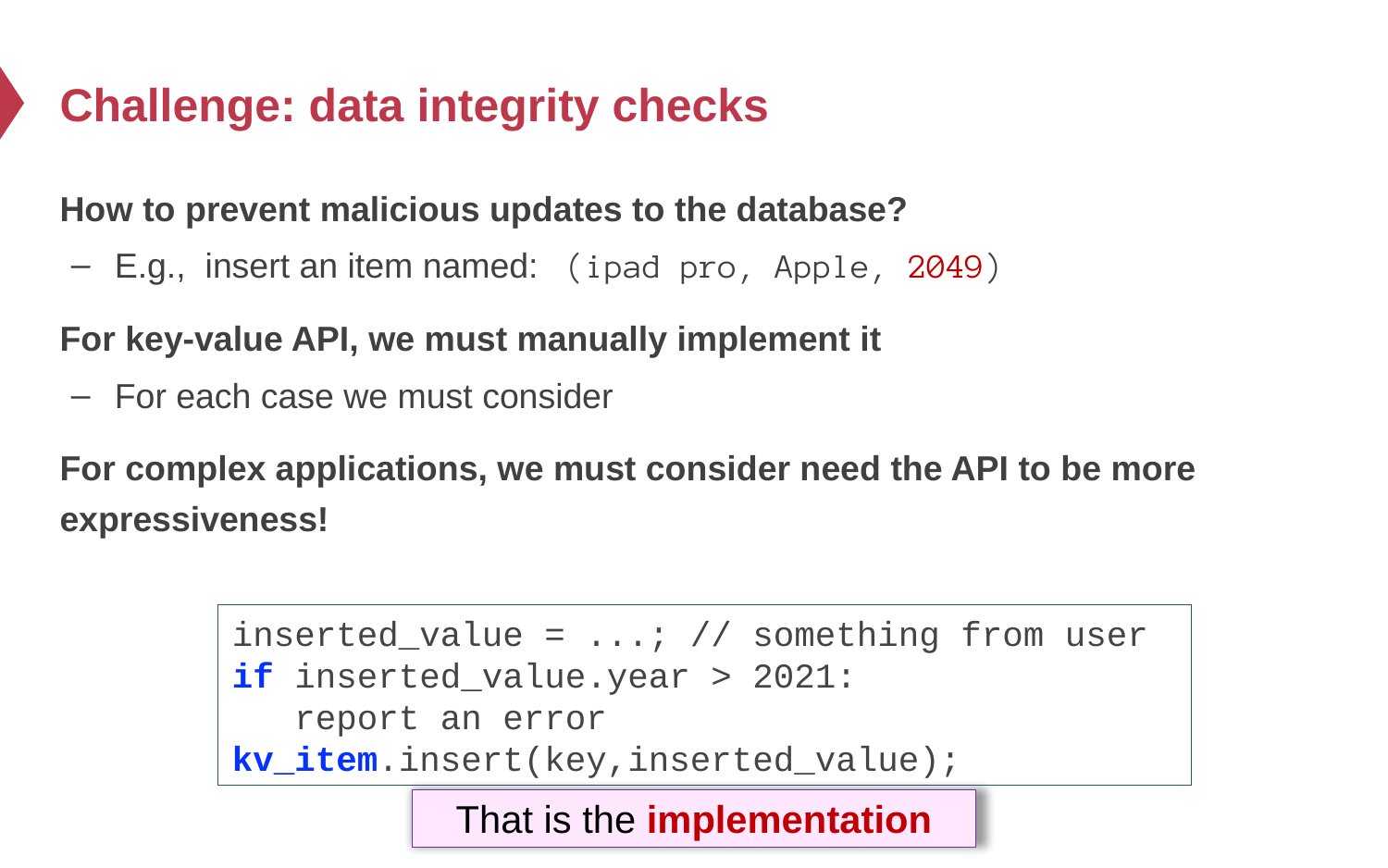

# Challenge: data integrity checks
How to prevent malicious updates to the database?
E.g.,  insert an item named:  (ipad pro, Apple, 2049)
For key-value API, we must manually implement it
For each case we must consider
For complex applications, we must consider need the API to be more expressiveness!
inserted_value = ...; // something from user
if inserted_value.year > 2021:
   report an error
kv_item.insert(key,inserted_value);
That is the implementation
44